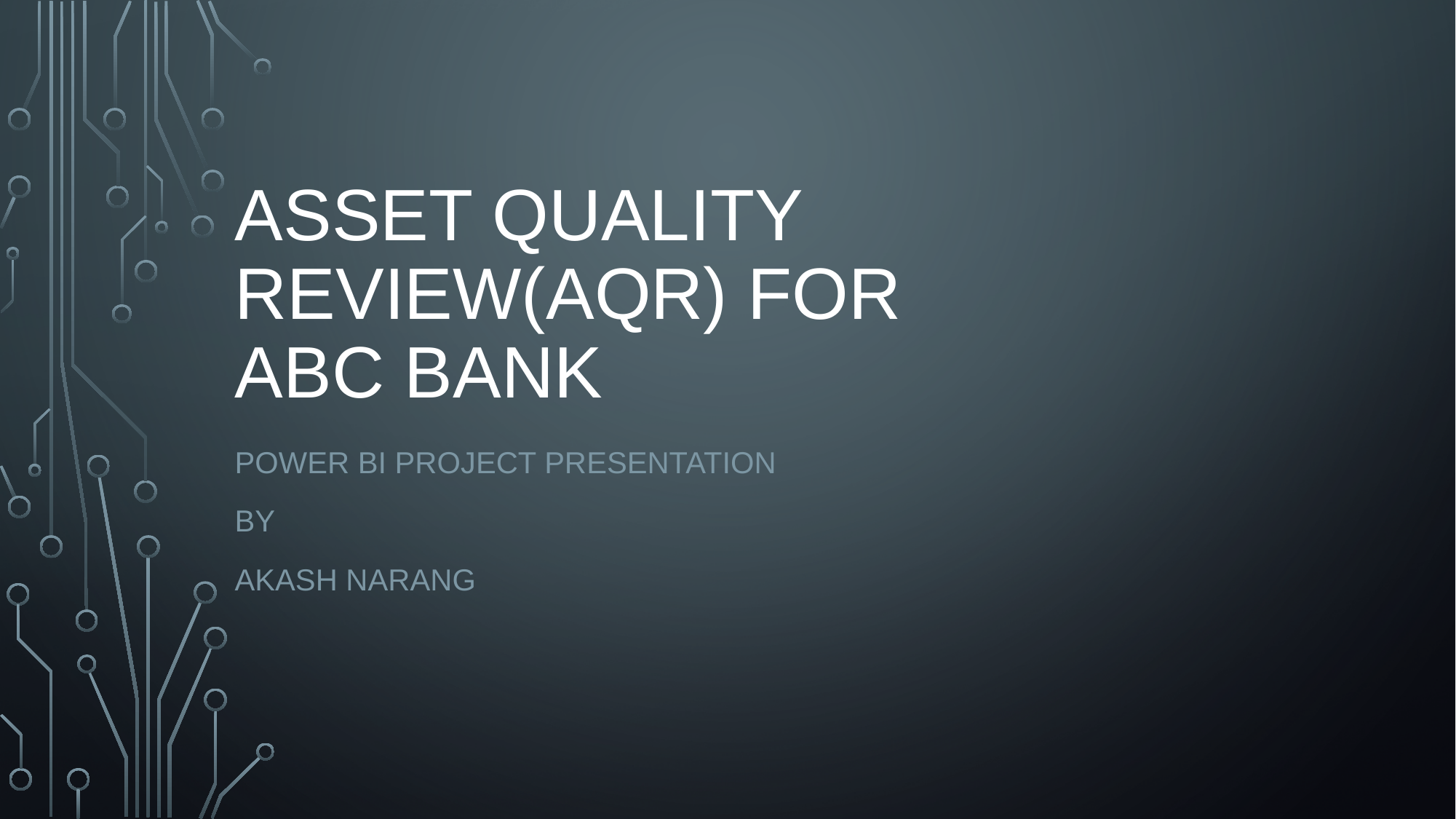

# ASSET QUALITY REVIEW(AQR) FOR ABC BANK
POWER BI PROJECT PRESENTATION
By
Akash narang